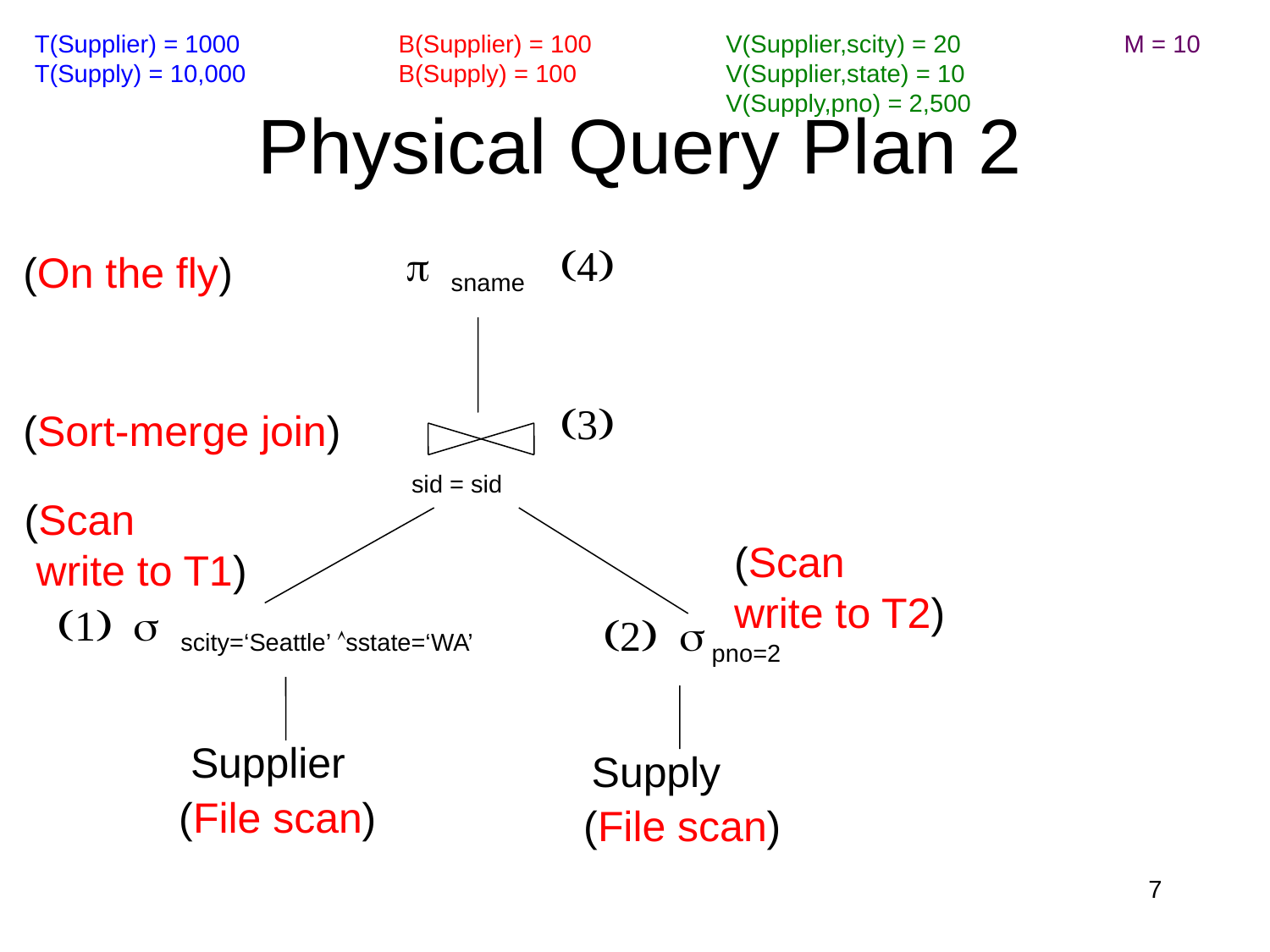

T(Supplier) = 1000
T(Supply) = 10,000
B(Supplier) = 100
B(Supply) = 100
V(Supplier,scity) = 20
V(Supplier,state) = 10
V(Supply,pno) = 2,500
M = 10
# Physical Query Plan 2
π sname
(4)
(On the fly)

(3)
(Sort-merge join)

sid = sid
(Scan
 write to T1)

(Scan
write to T2)
(1) σ scity=‘Seattle’ ∧sstate=‘WA’
(2) σ pno=2

Supplier
Supply
(File scan)
(File scan)

7